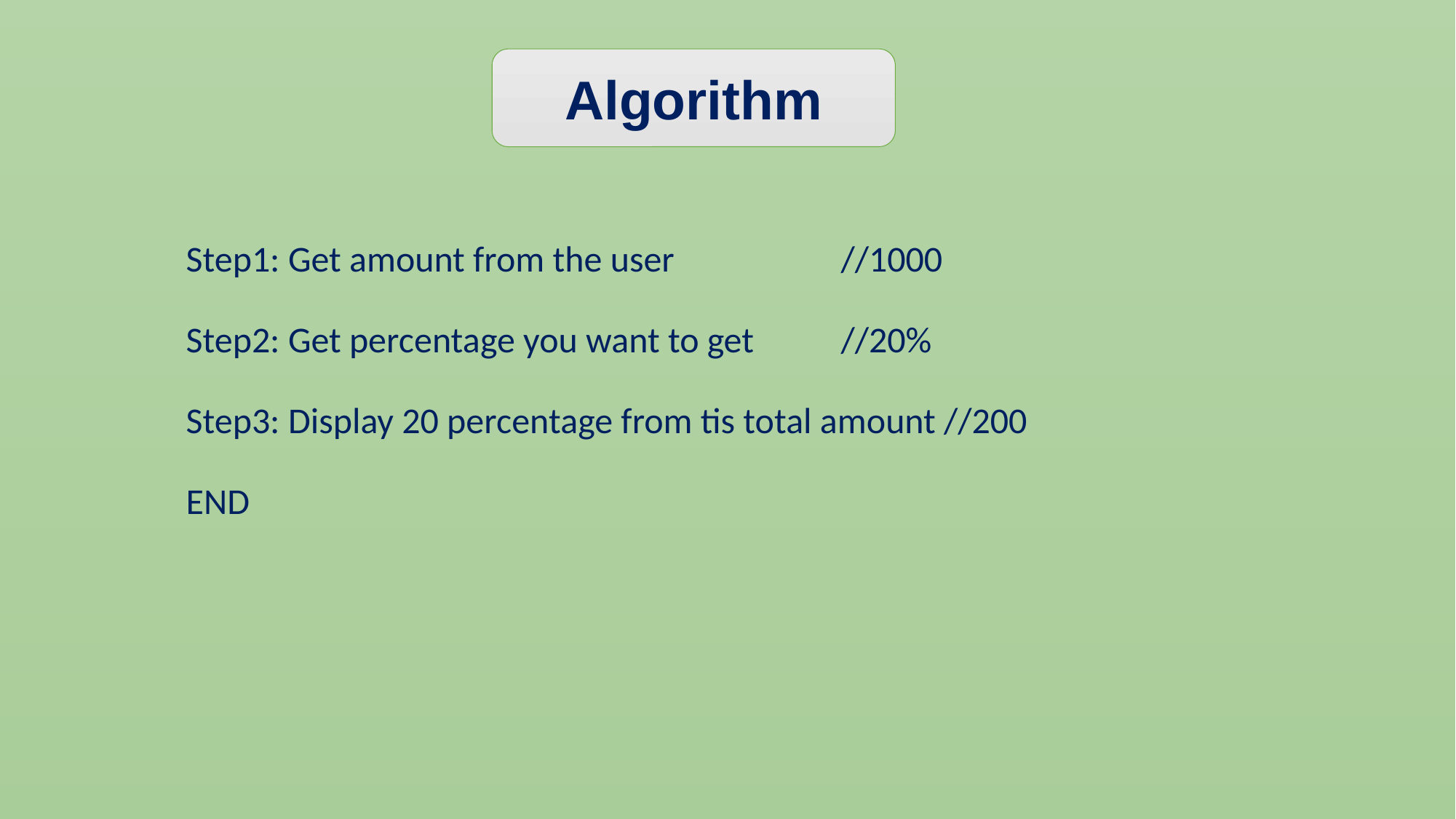

Algorithm
Step1: Get amount from the user 		//1000
Step2: Get percentage you want to get 	//20%
Step3: Display 20 percentage from tis total amount //200
END